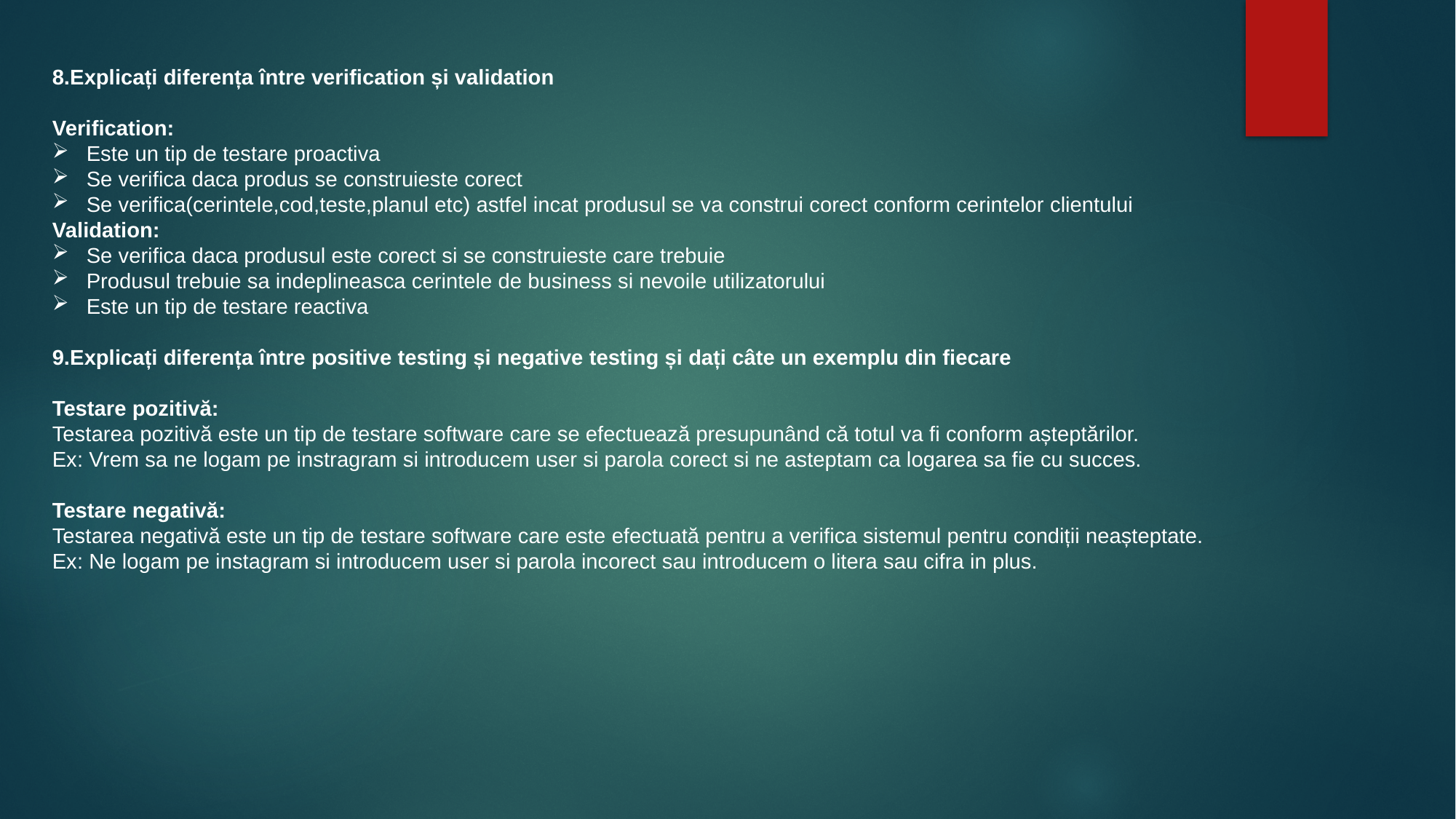

8.Explicați diferența între verification și validation

Verification:
Este un tip de testare proactiva
Se verifica daca produs se construieste corect
Se verifica(cerintele,cod,teste,planul etc) astfel incat produsul se va construi corect conform cerintelor clientului
Validation:
Se verifica daca produsul este corect si se construieste care trebuie
Produsul trebuie sa indeplineasca cerintele de business si nevoile utilizatorului
Este un tip de testare reactiva

9.Explicați diferența între positive testing și negative testing și dați câte un exemplu din fiecare

Testare pozitivă:
Testarea pozitivă este un tip de testare software care se efectuează presupunând că totul va fi conform așteptărilor.
Ex: Vrem sa ne logam pe instragram si introducem user si parola corect si ne asteptam ca logarea sa fie cu succes.

Testare negativă:
Testarea negativă este un tip de testare software care este efectuată pentru a verifica sistemul pentru condiții neașteptate.
Ex: Ne logam pe instagram si introducem user si parola incorect sau introducem o litera sau cifra in plus.